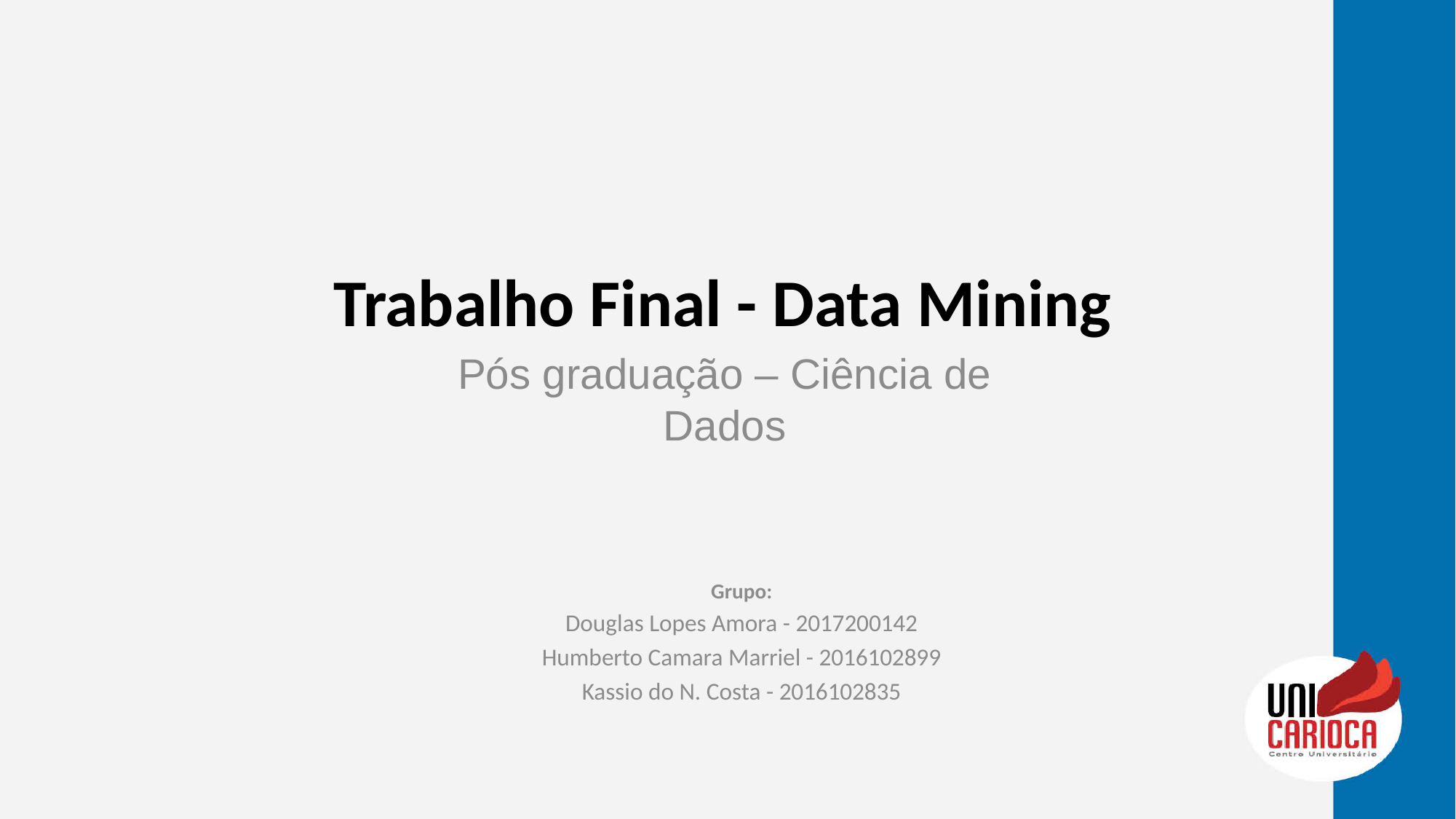

# Trabalho Final - Data Mining
Pós graduação – Ciência de Dados
Grupo:
Douglas Lopes Amora - 2017200142
Humberto Camara Marriel - 2016102899
Kassio do N. Costa - 2016102835